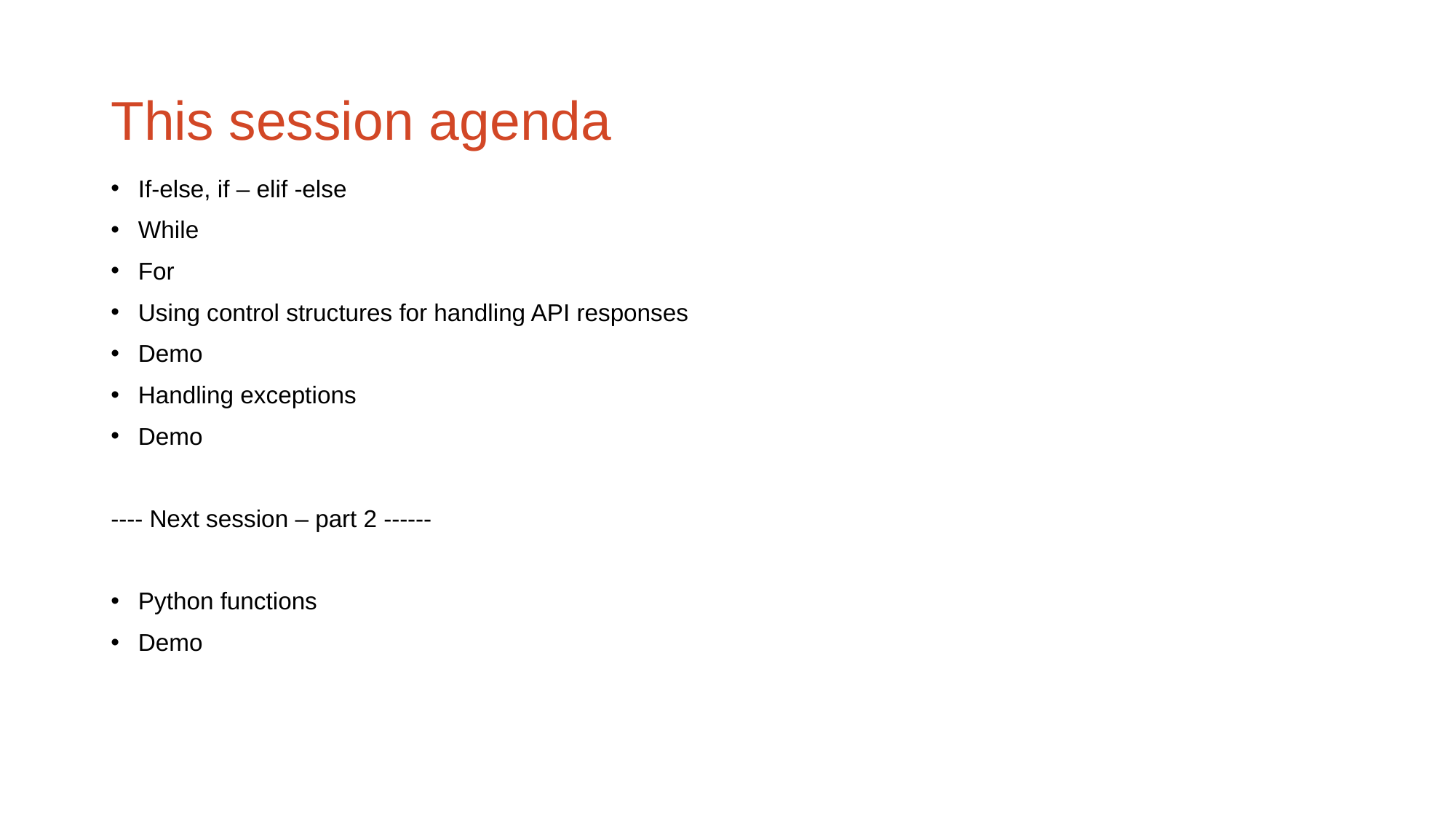

# This session agenda
If-else, if – elif -else
While
For
Using control structures for handling API responses
Demo
Handling exceptions
Demo

---- Next session – part 2 ------

Python functions
Demo